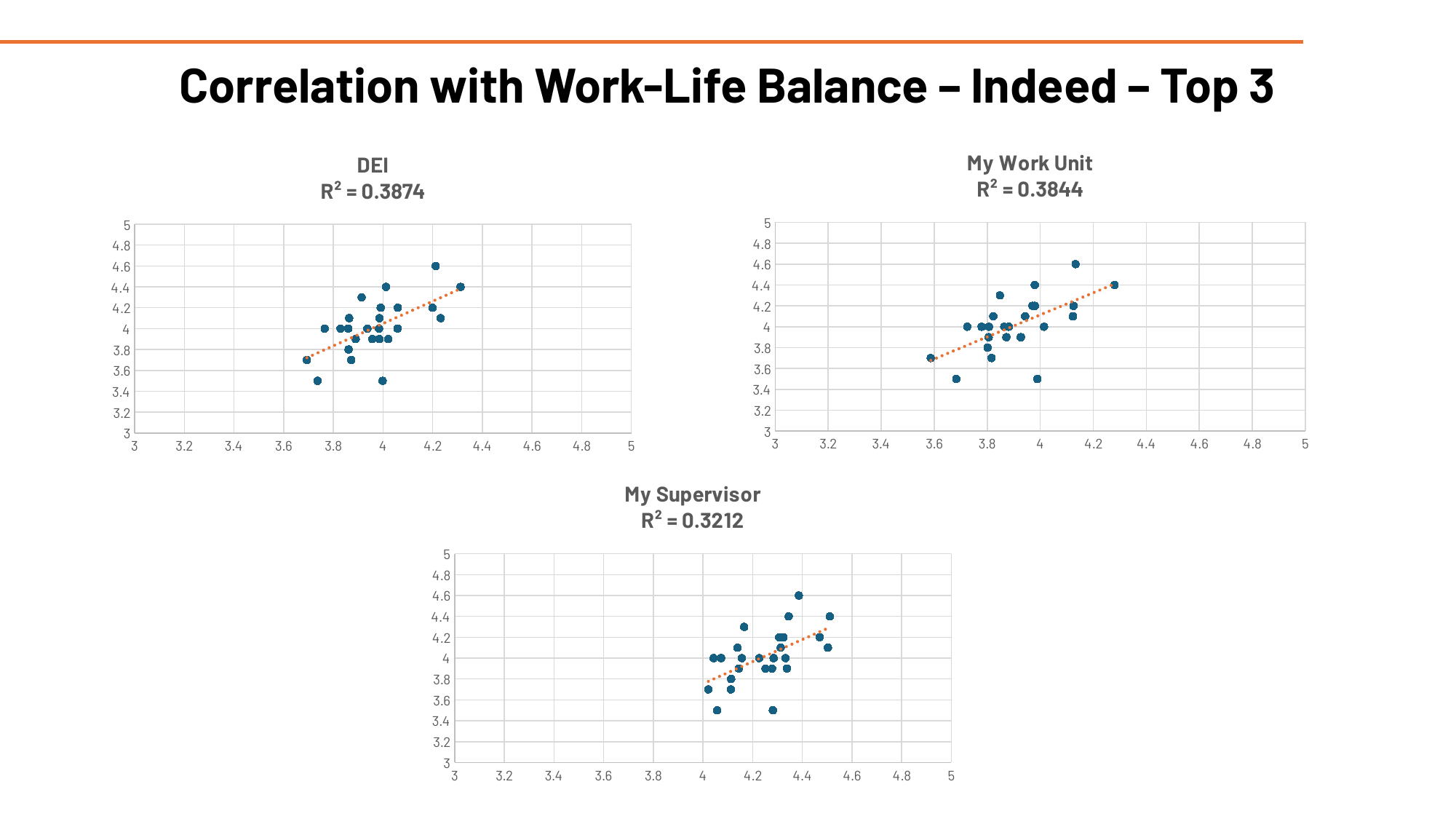

# Correlation with Work-Life Balance – Indeed – Top 3

### Chart: My Work Unit
R² = 0.3844

| Category | Work-Life Balance |
|---|---|

### Chart: DEI
R² = 0.3874

| Category | Work-Life Balance |
|---|---|

### Chart: My Supervisor
R² = 0.3212

| Category | Work-Life Balance |
|---|---|